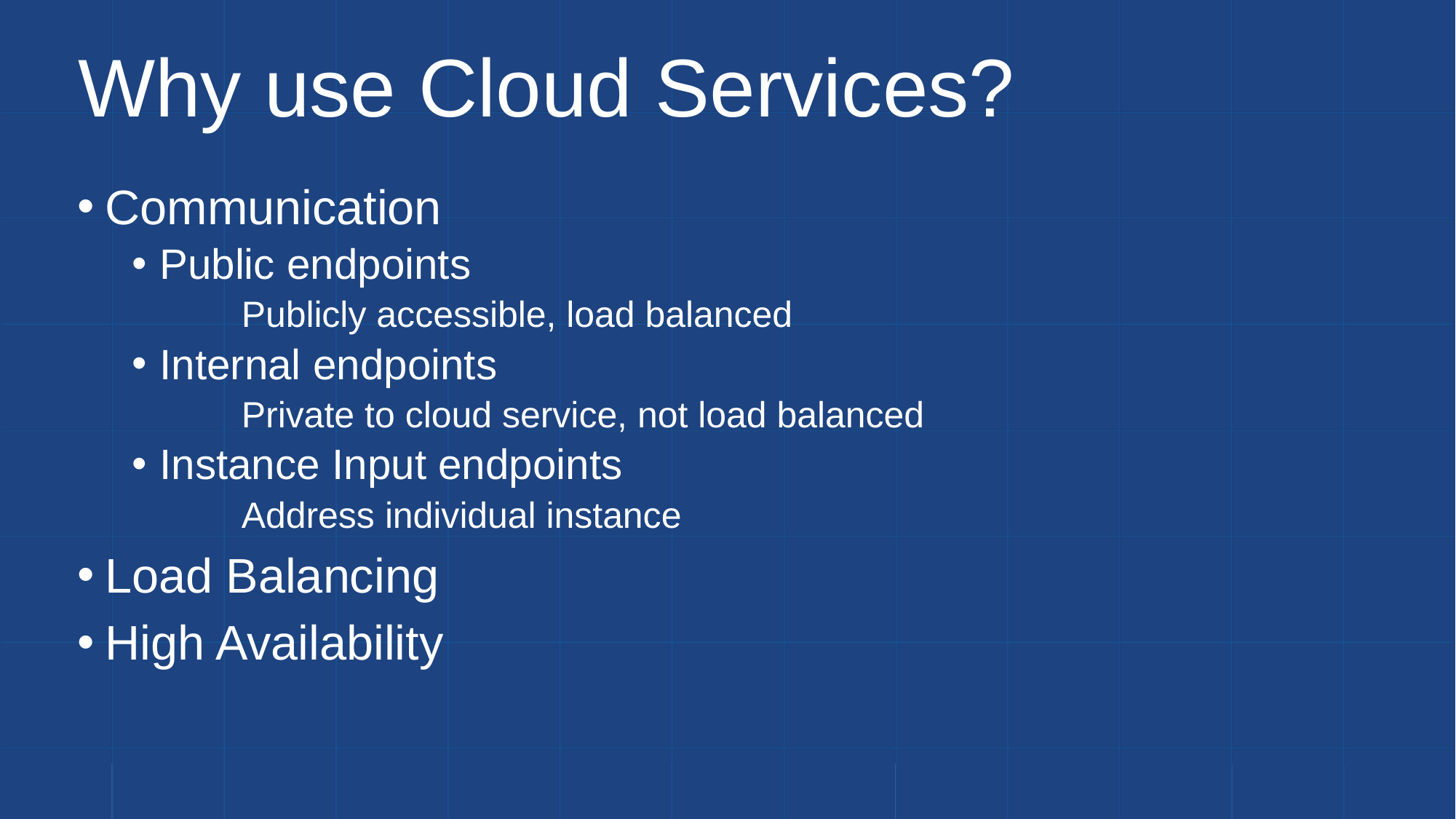

# Why use Cloud Services?
Communication
Public endpoints
	Publicly accessible, load balanced
Internal endpoints
	Private to cloud service, not load balanced
Instance Input endpoints
	Address individual instance
Load Balancing
High Availability